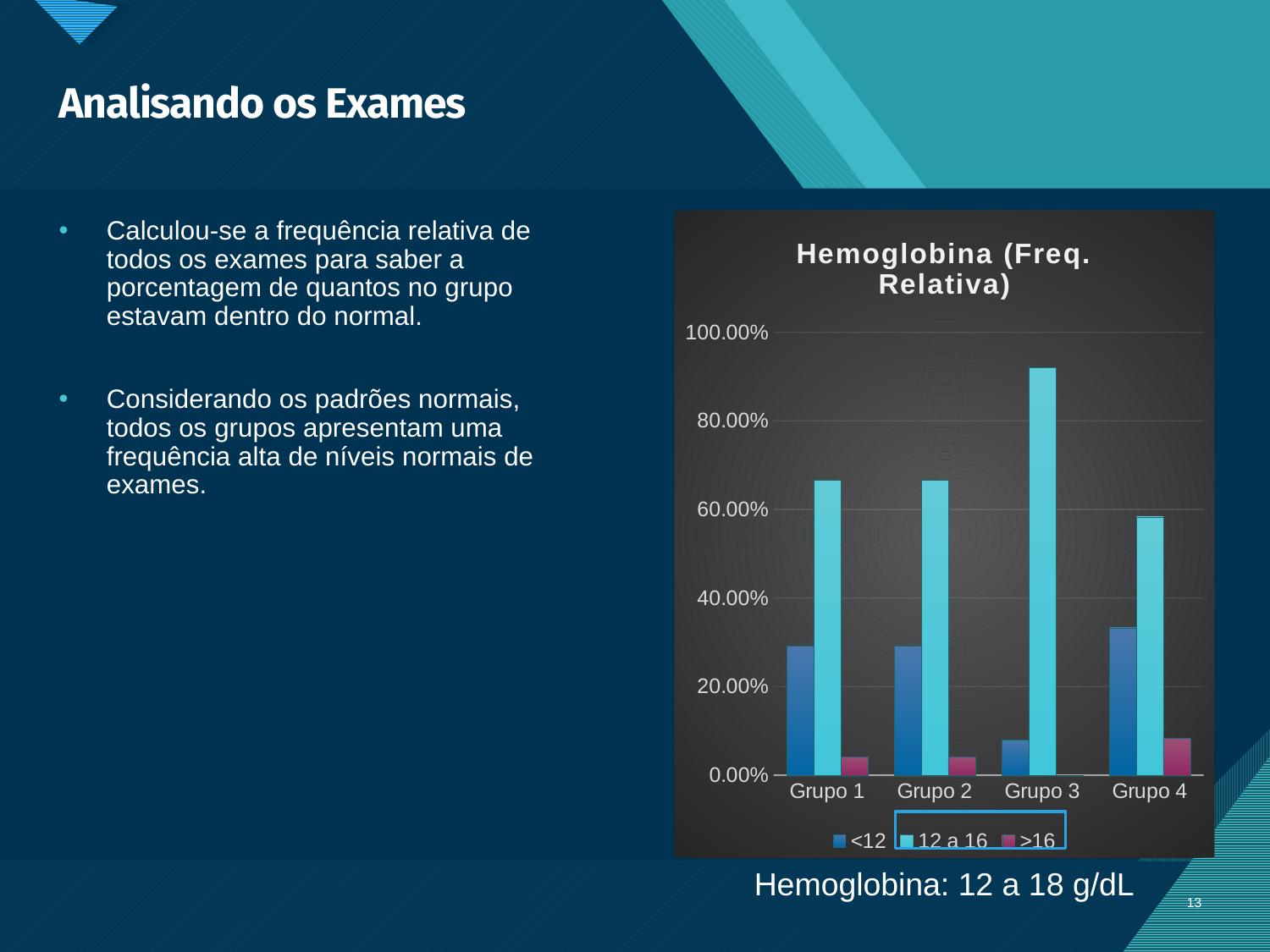

# Analisando os Exames

### Chart: Hemoglobina (Freq. Relativa)

| Category | <12 | 12 a 16 | >16 |
|---|---|---|---|
| Grupo 1 | 0.2916666666666667 | 0.6666666666666666 | 0.041666666666666664 |
| Grupo 2 | 0.2916666666666667 | 0.6666666666666666 | 0.041666666666666664 |
| Grupo 3 | 0.08 | 0.92 | 0.0 |
| Grupo 4 | 0.3333333333333333 | 0.5833333333333334 | 0.08333333333333333 |
Calculou-se a frequência relativa de todos os exames para saber a porcentagem de quantos no grupo estavam dentro do normal.

Considerando os padrões normais, todos os grupos apresentam uma frequência alta de níveis normais de exames.

Hemoglobina: 12 a 18 g/dL
13